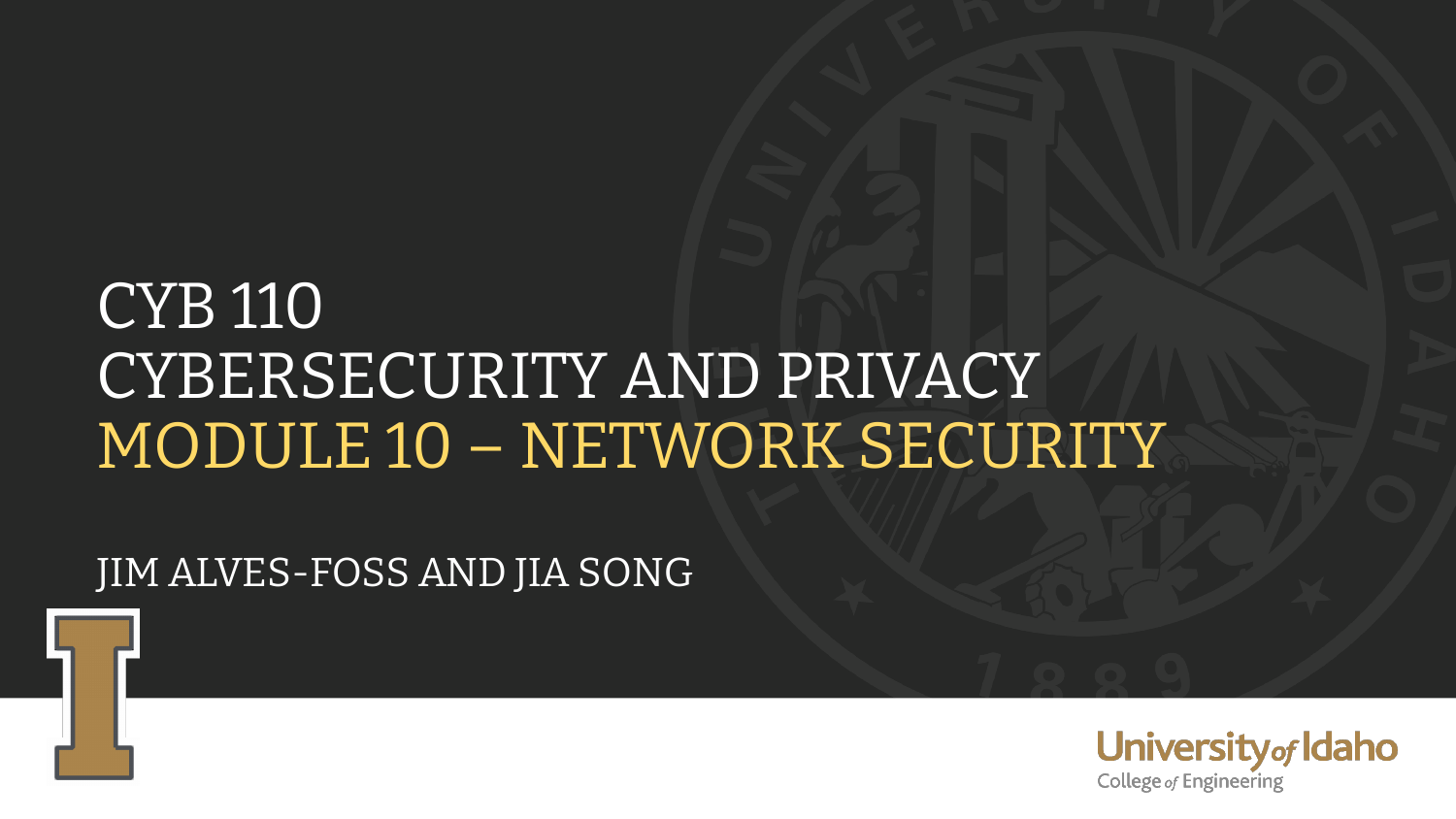

# CYB 110 CYBERSECURITY AND PRIVACY MODULE 10 – NETWORK SECURITY JIM ALVES-FOSS AND JIA SONG